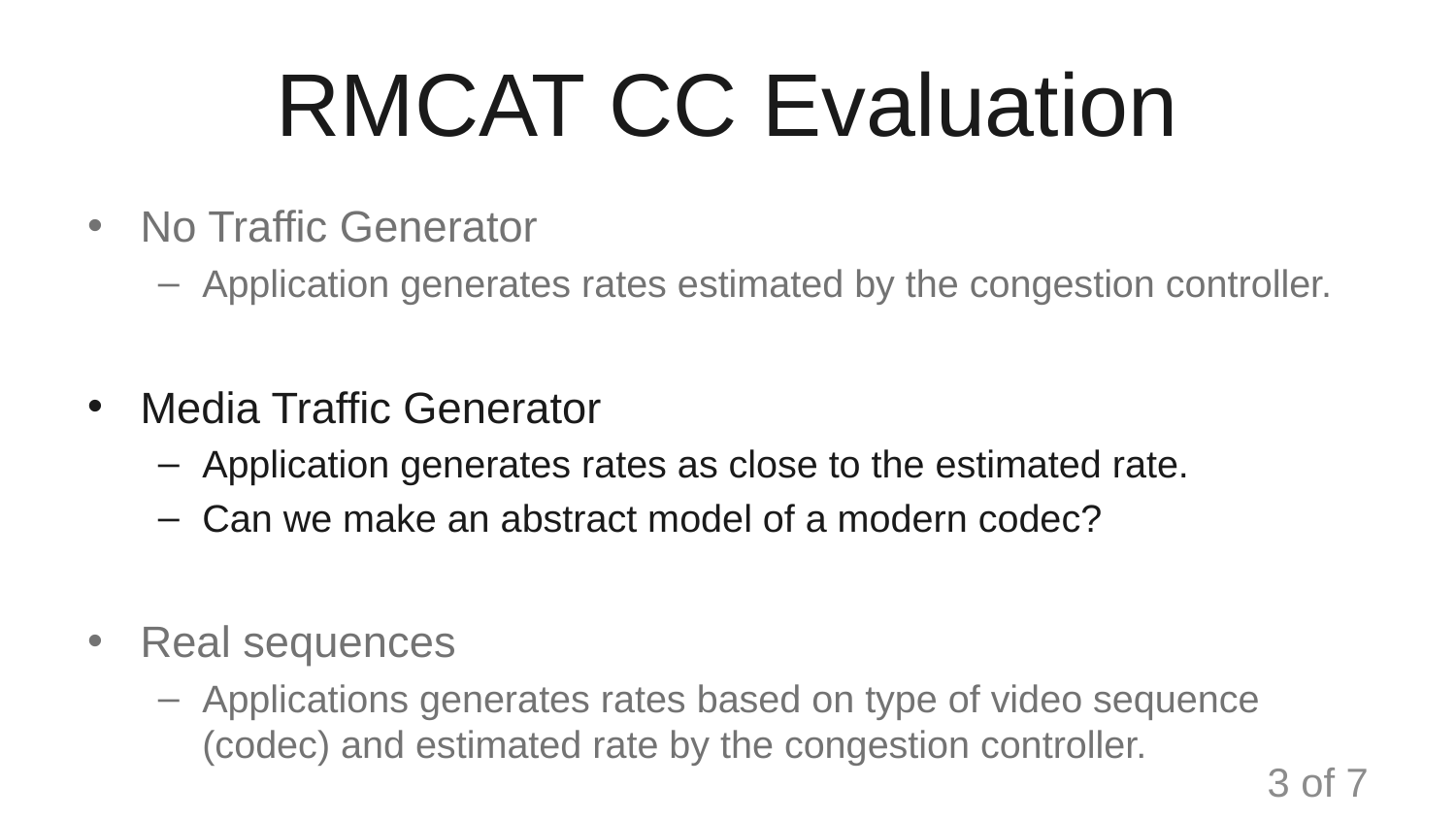

# RMCAT CC Evaluation
No Traffic Generator
Application generates rates estimated by the congestion controller.

Media Traffic Generator
Application generates rates as close to the estimated rate.
Can we make an abstract model of a modern codec?

Real sequences
Applications generates rates based on type of video sequence (codec) and estimated rate by the congestion controller.
3 of 7